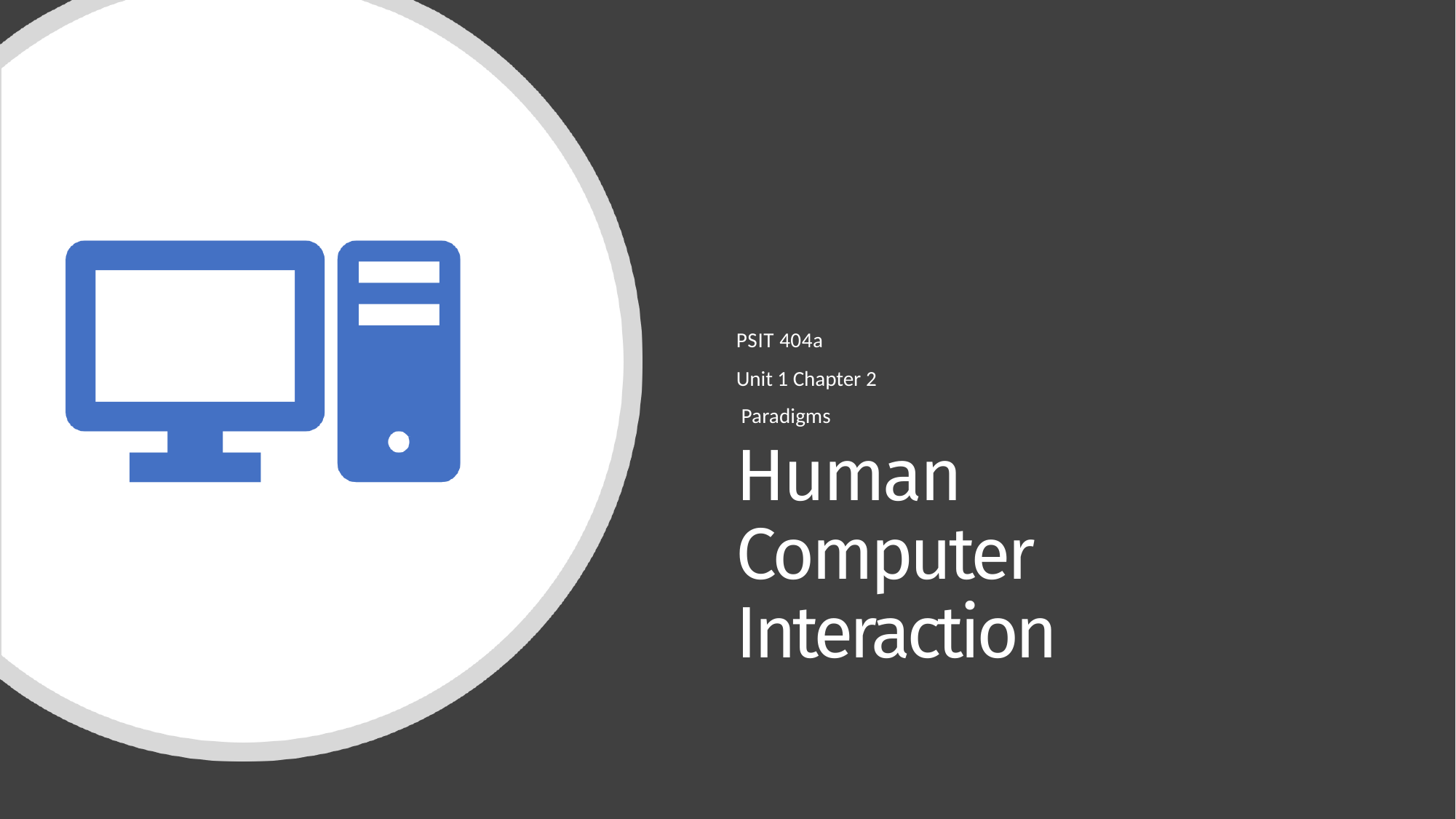

PSIT 404a
Unit 1 Chapter 2  Paradigms
Human Computer  Interaction